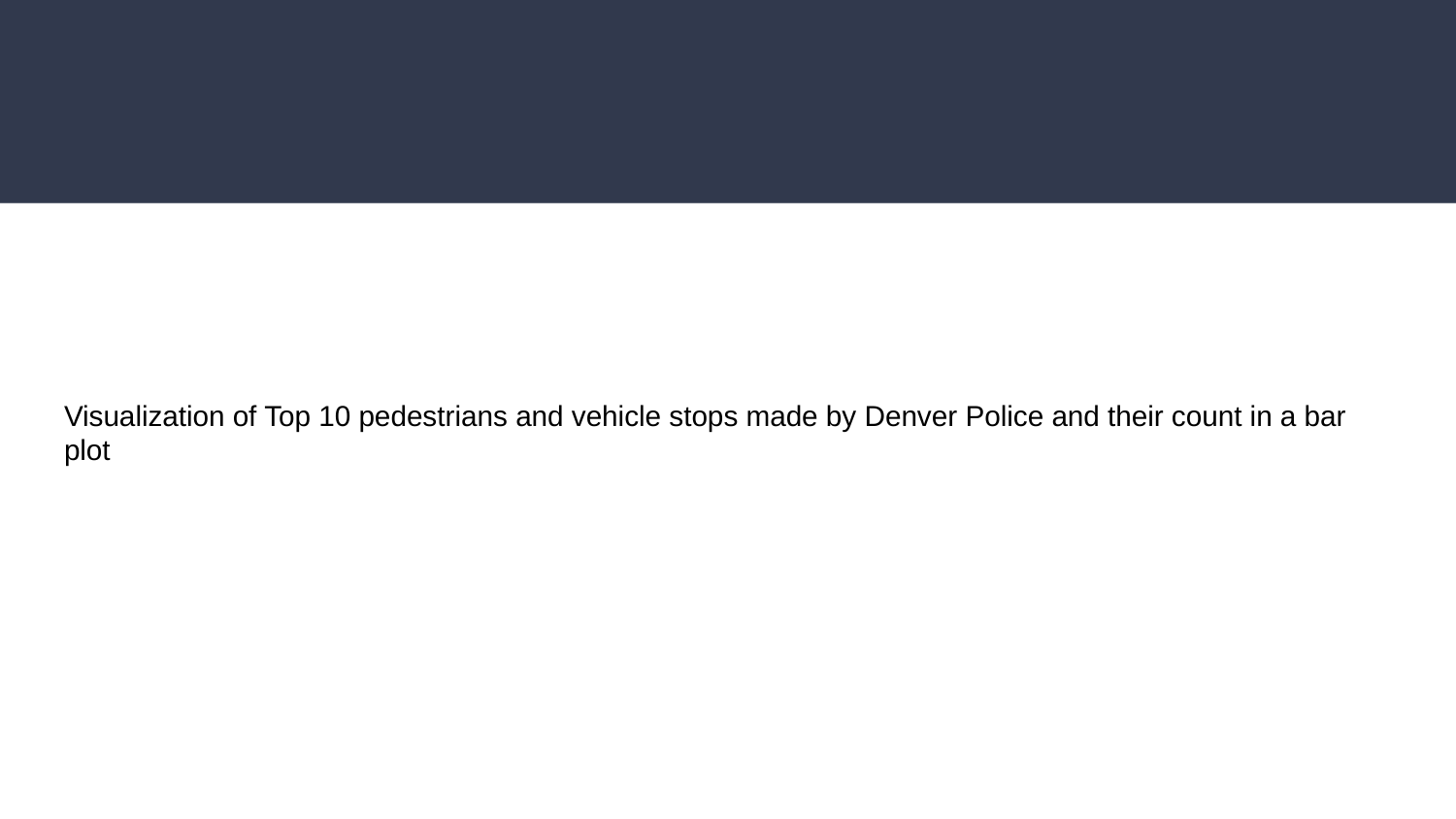

#
Visualization of Top 10 pedestrians and vehicle stops made by Denver Police and their count in a bar plot